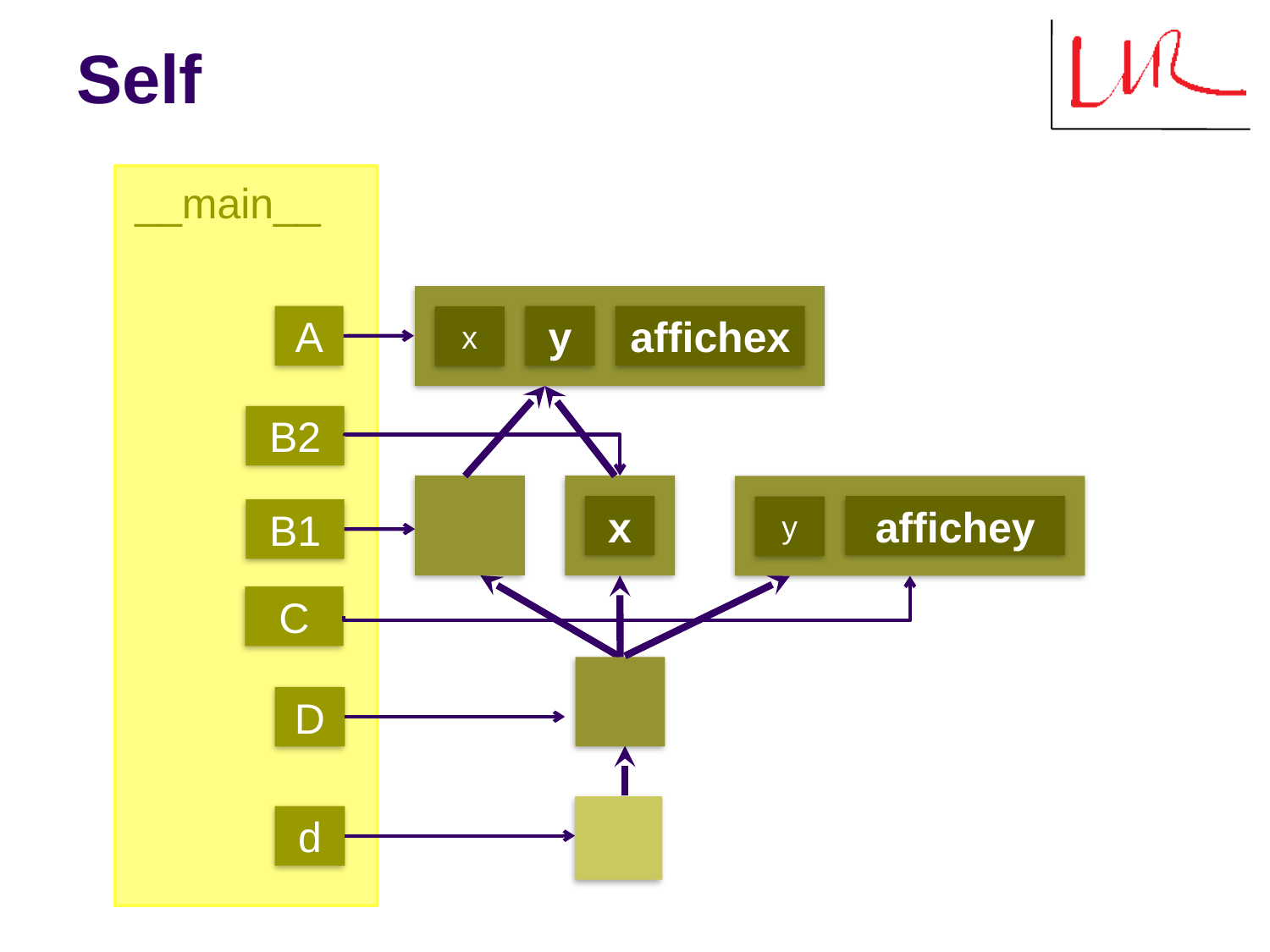

# Self

__main__

A
y
affichex
x
B2

x
affichey
y
B1
C

D

d